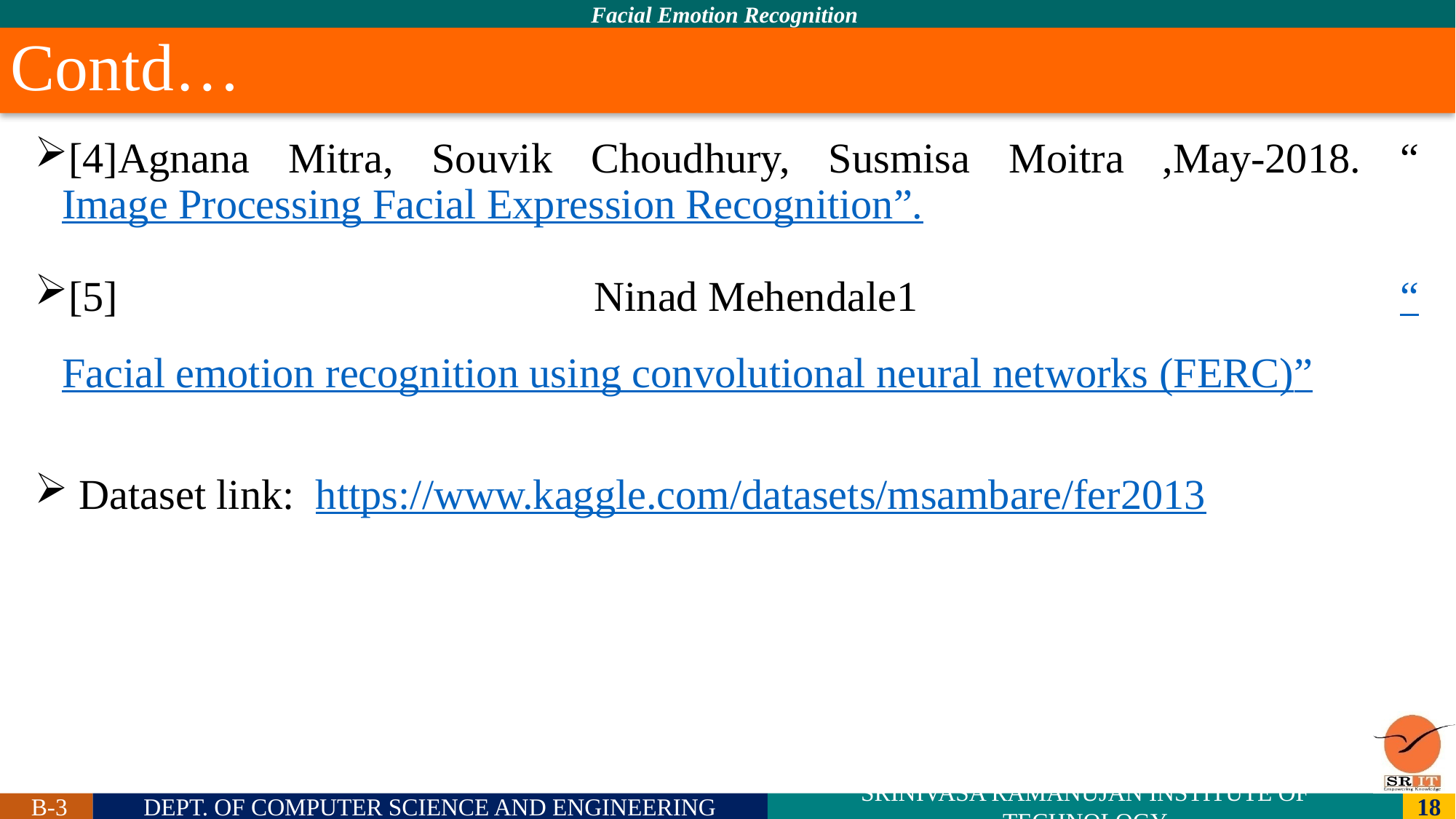

# Contd…
[4]Agnana Mitra, Souvik Choudhury, Susmisa Moitra ,May-2018. “Image Processing Facial Expression Recognition”.
[5] Ninad Mehendale1 “Facial emotion recognition using convolutional neural networks (FERC)”

 Dataset link:  https://www.kaggle.com/datasets/msambare/fer2013